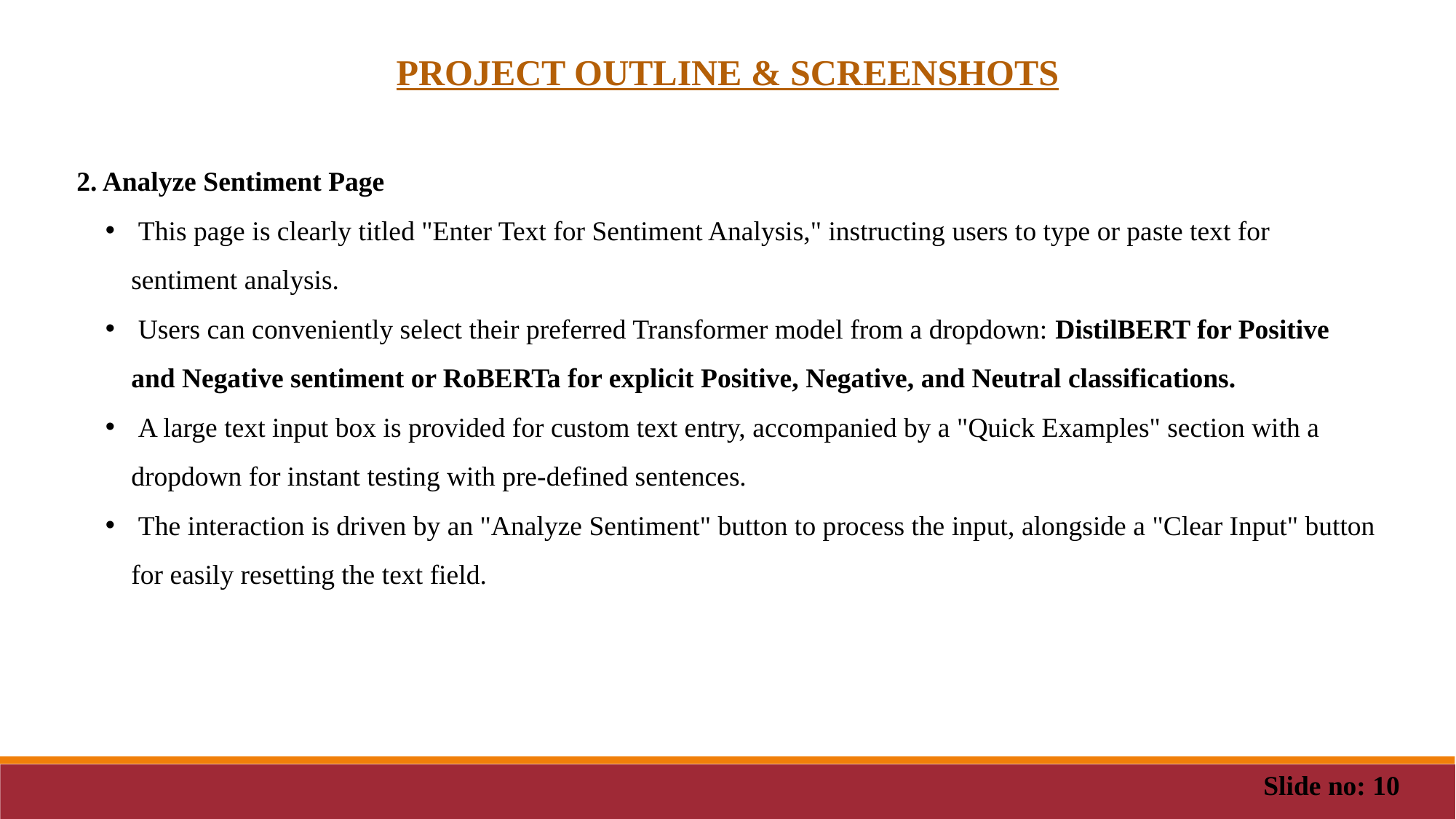

PROJECT OUTLINE & SCREENSHOTS
2. Analyze Sentiment Page
 This page is clearly titled "Enter Text for Sentiment Analysis," instructing users to type or paste text for sentiment analysis.
 Users can conveniently select their preferred Transformer model from a dropdown: DistilBERT for Positive and Negative sentiment or RoBERTa for explicit Positive, Negative, and Neutral classifications.
 A large text input box is provided for custom text entry, accompanied by a "Quick Examples" section with a dropdown for instant testing with pre-defined sentences.
 The interaction is driven by an "Analyze Sentiment" button to process the input, alongside a "Clear Input" button for easily resetting the text field.
Slide no: 10